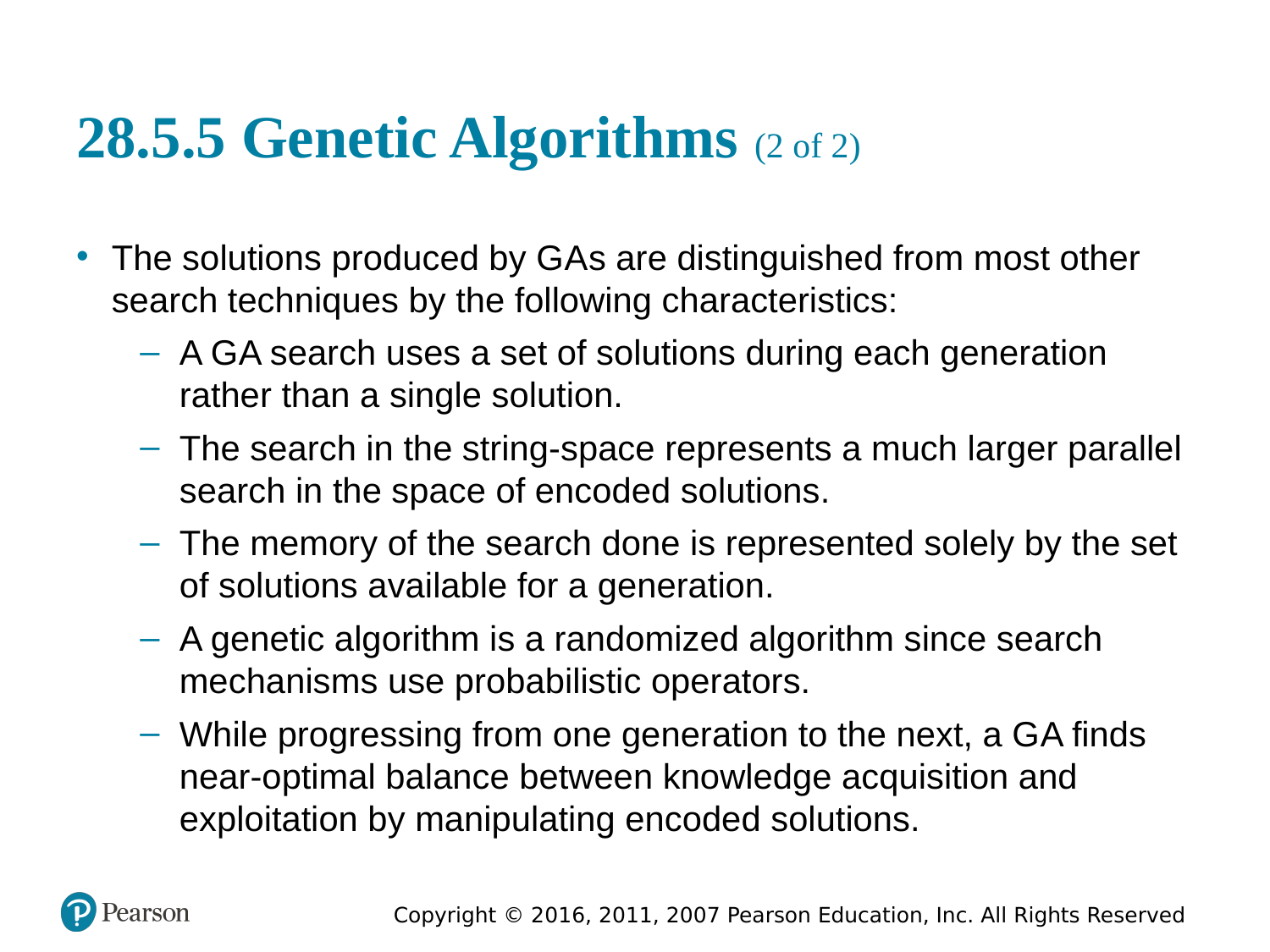

# 28.5.5 Genetic Algorithms (2 of 2)
The solutions produced by G A s are distinguished from most other search techniques by the following characteristics:
A G A search uses a set of solutions during each generation rather than a single solution.
The search in the string-space represents a much larger parallel search in the space of encoded solutions.
The memory of the search done is represented solely by the set of solutions available for a generation.
A genetic algorithm is a randomized algorithm since search mechanisms use probabilistic operators.
While progressing from one generation to the next, a G A finds near-optimal balance between knowledge acquisition and exploitation by manipulating encoded solutions.